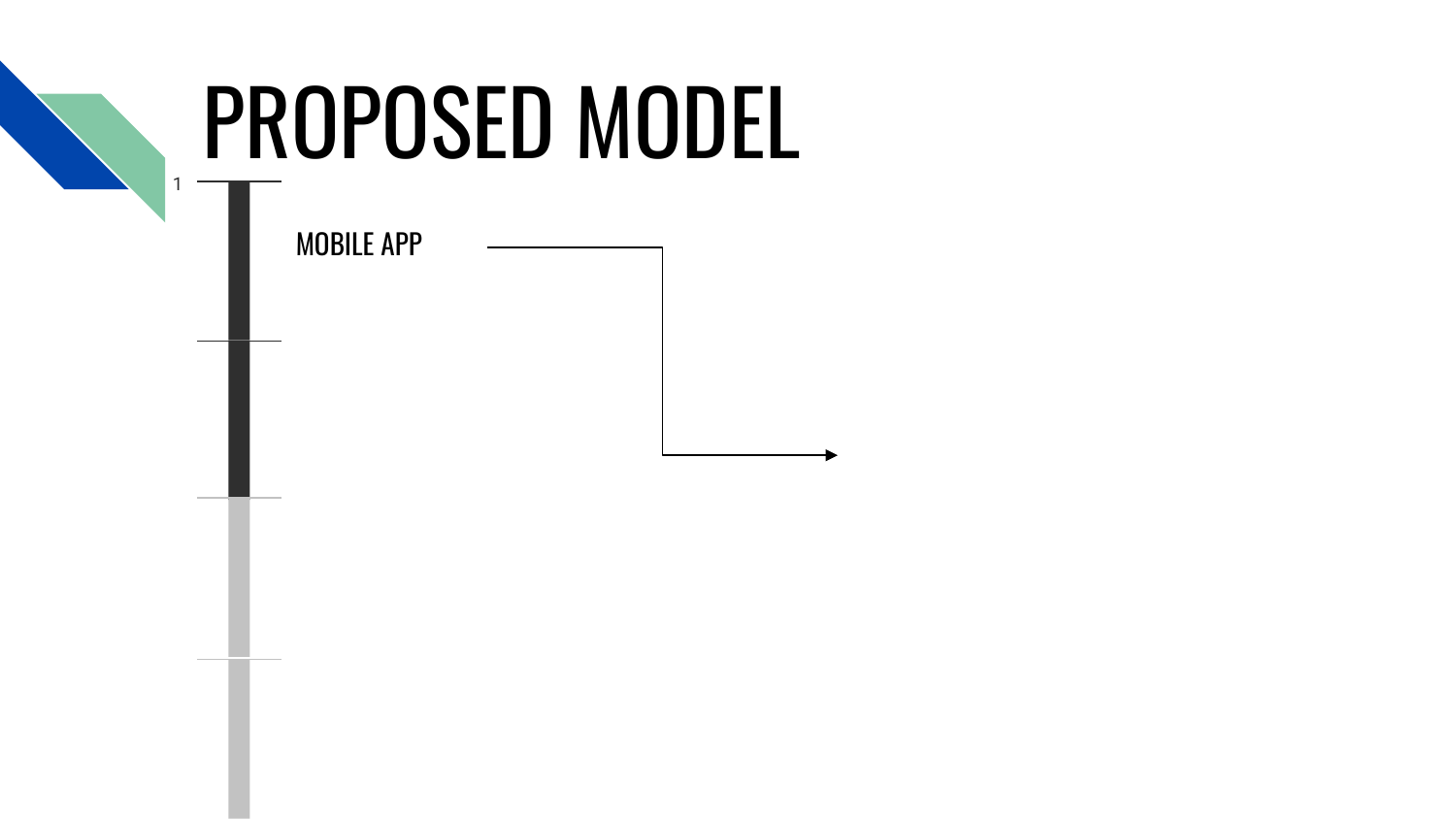

PROPOSED MODEL
PROPOSED MODEL
1

MOBILE APP